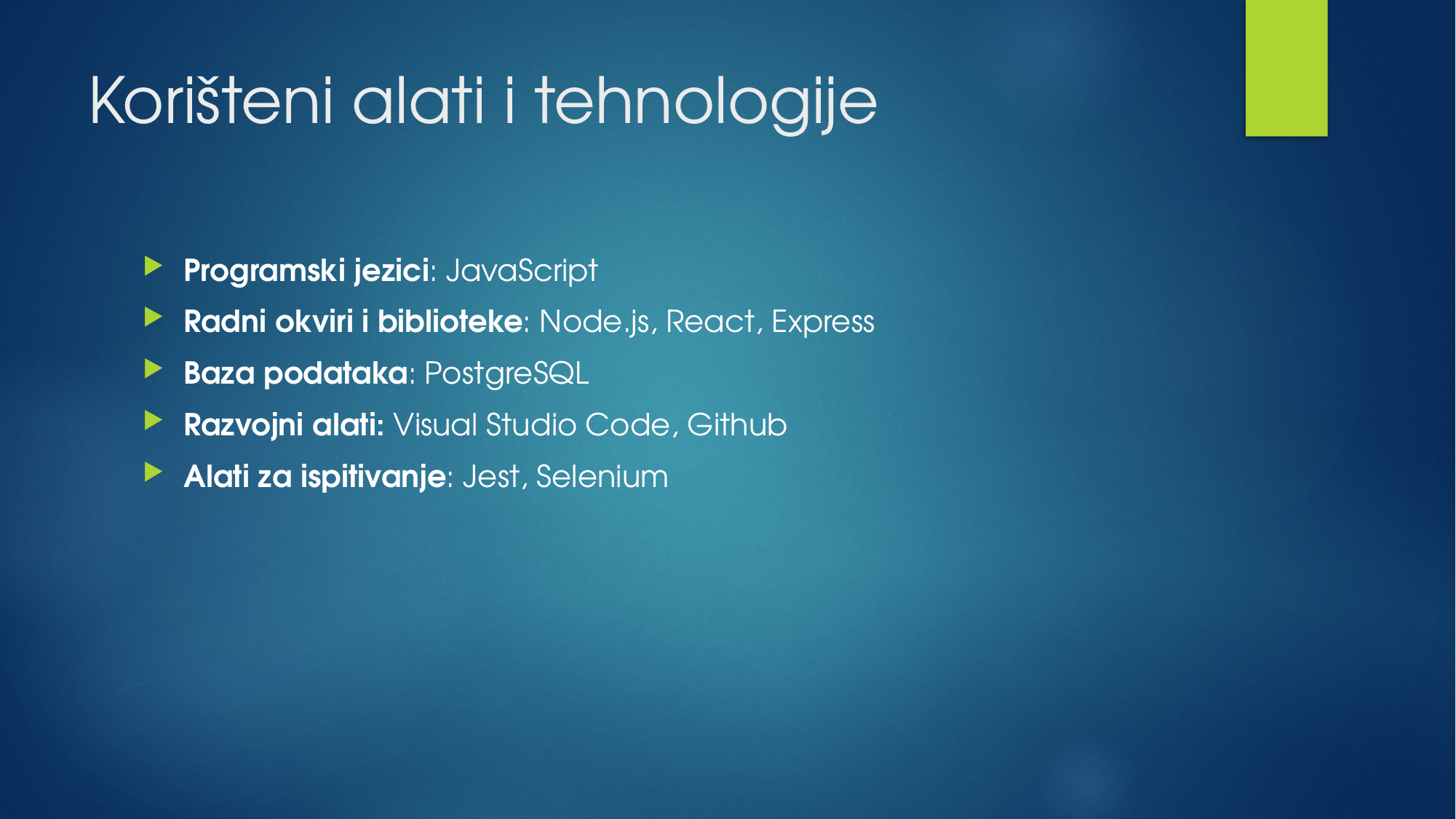

# Korišteni alati i tehnologije
Programski jezici: JavaScript
Radni okviri i biblioteke: Node.js, React, Express
Baza podataka: PostgreSQL
Razvojni alati: Visual Studio Code, Github
Alati za ispitivanje: Jest, Selenium